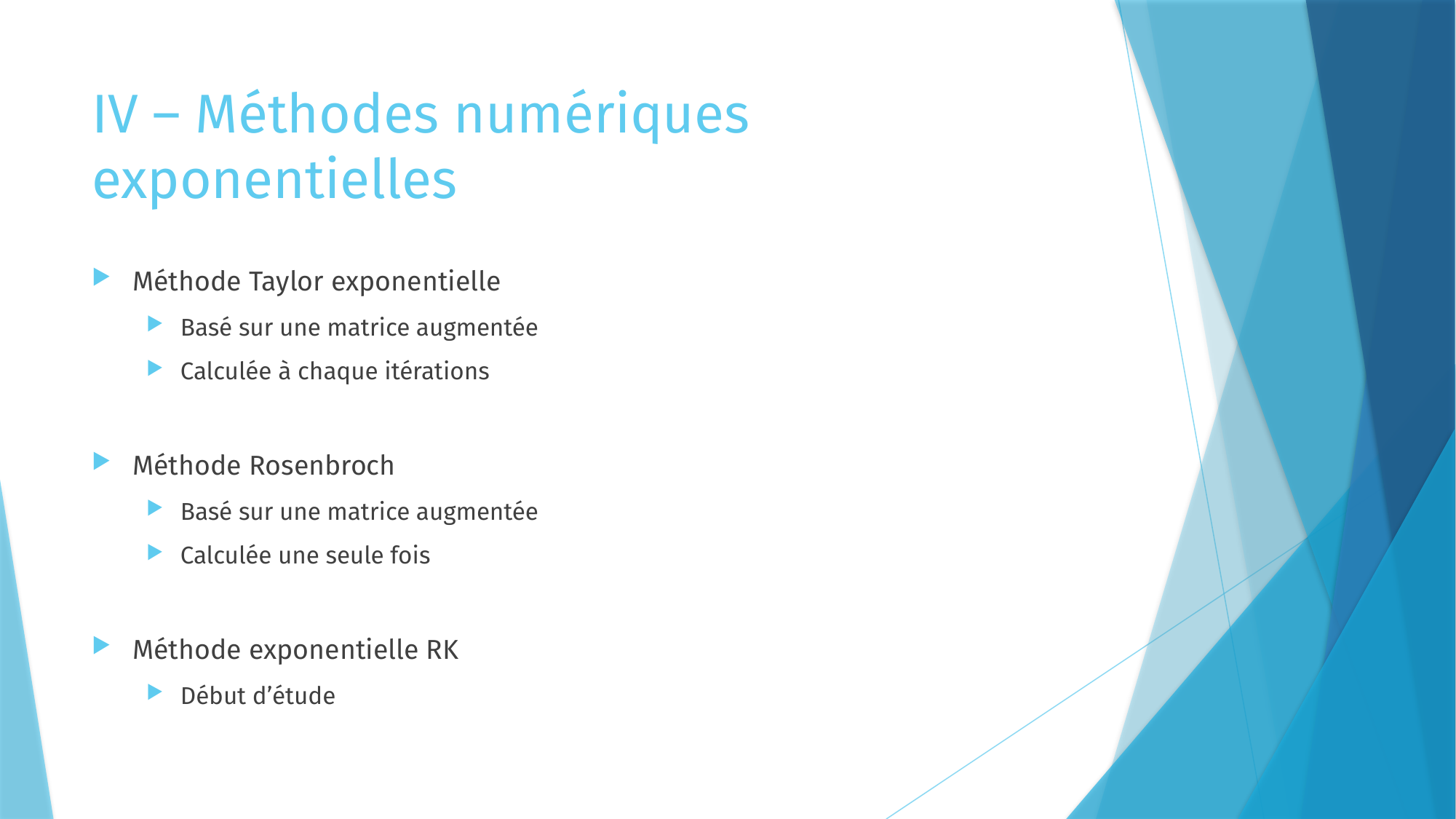

# IV – Méthodes numériques exponentielles
Méthode Taylor exponentielle
Basé sur une matrice augmentée
Calculée à chaque itérations

Méthode Rosenbroch
Basé sur une matrice augmentée
Calculée une seule fois

Méthode exponentielle RK
Début d’étude